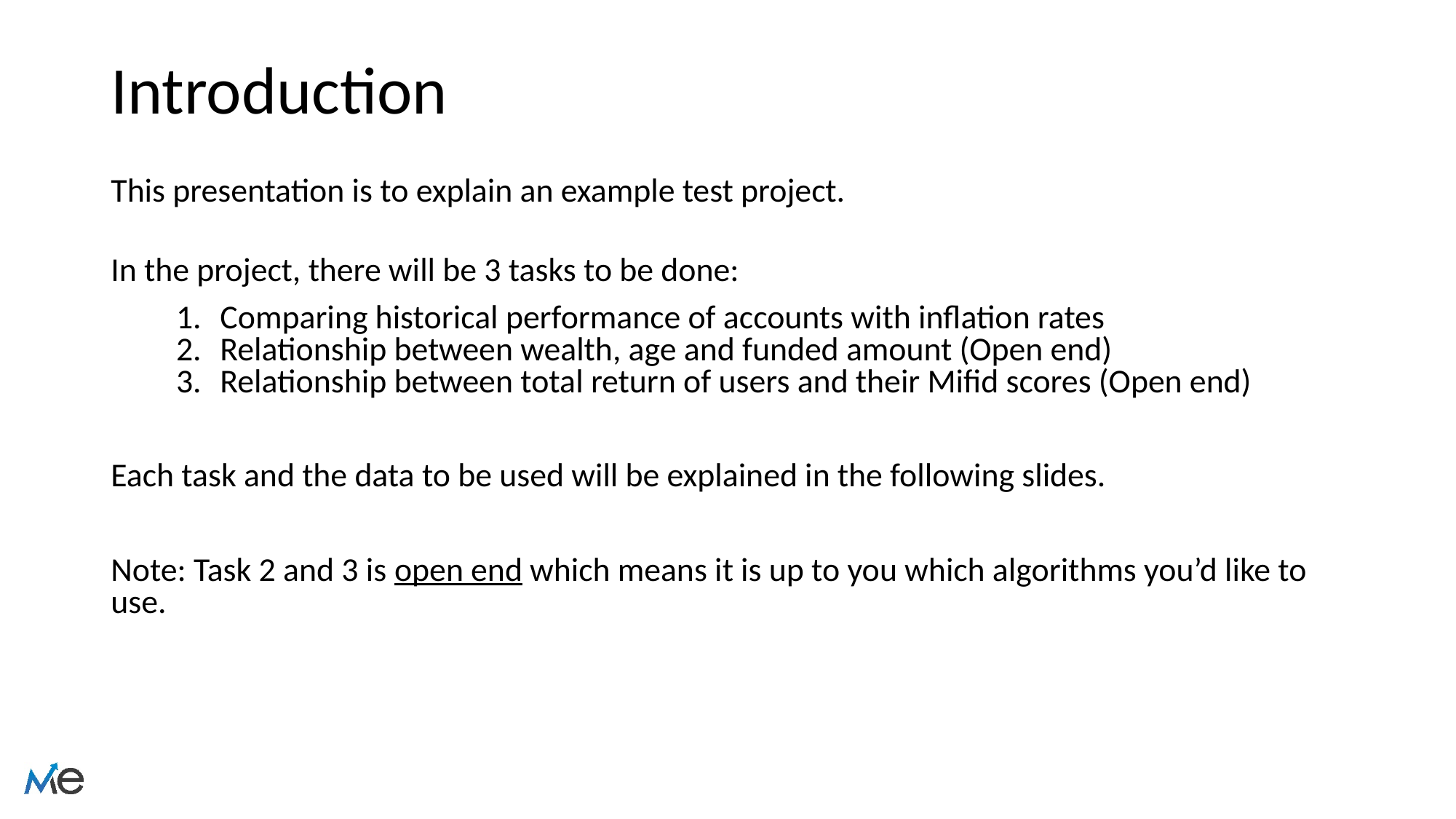

# Introduction
This presentation is to explain an example test project.

In the project, there will be 3 tasks to be done:
Comparing historical performance of accounts with inflation rates
Relationship between wealth, age and funded amount (Open end)
Relationship between total return of users and their Mifid scores (Open end)

Each task and the data to be used will be explained in the following slides.

Note: Task 2 and 3 is open end which means it is up to you which algorithms you’d like to use.